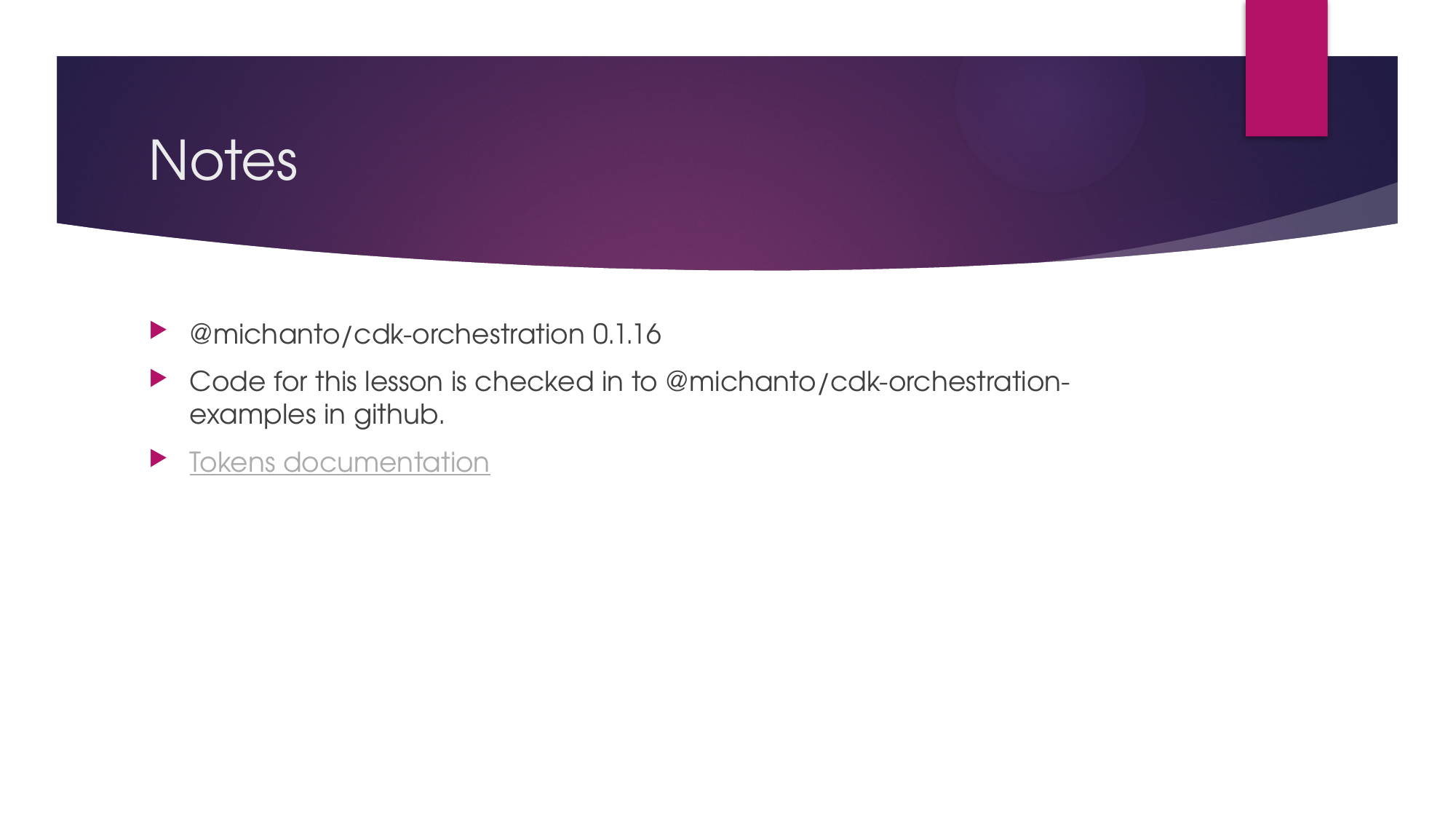

# Notes
@michanto/cdk-orchestration 0.1.16
Code for this lesson is checked in to @michanto/cdk-orchestration-examples in github.
Tokens documentation